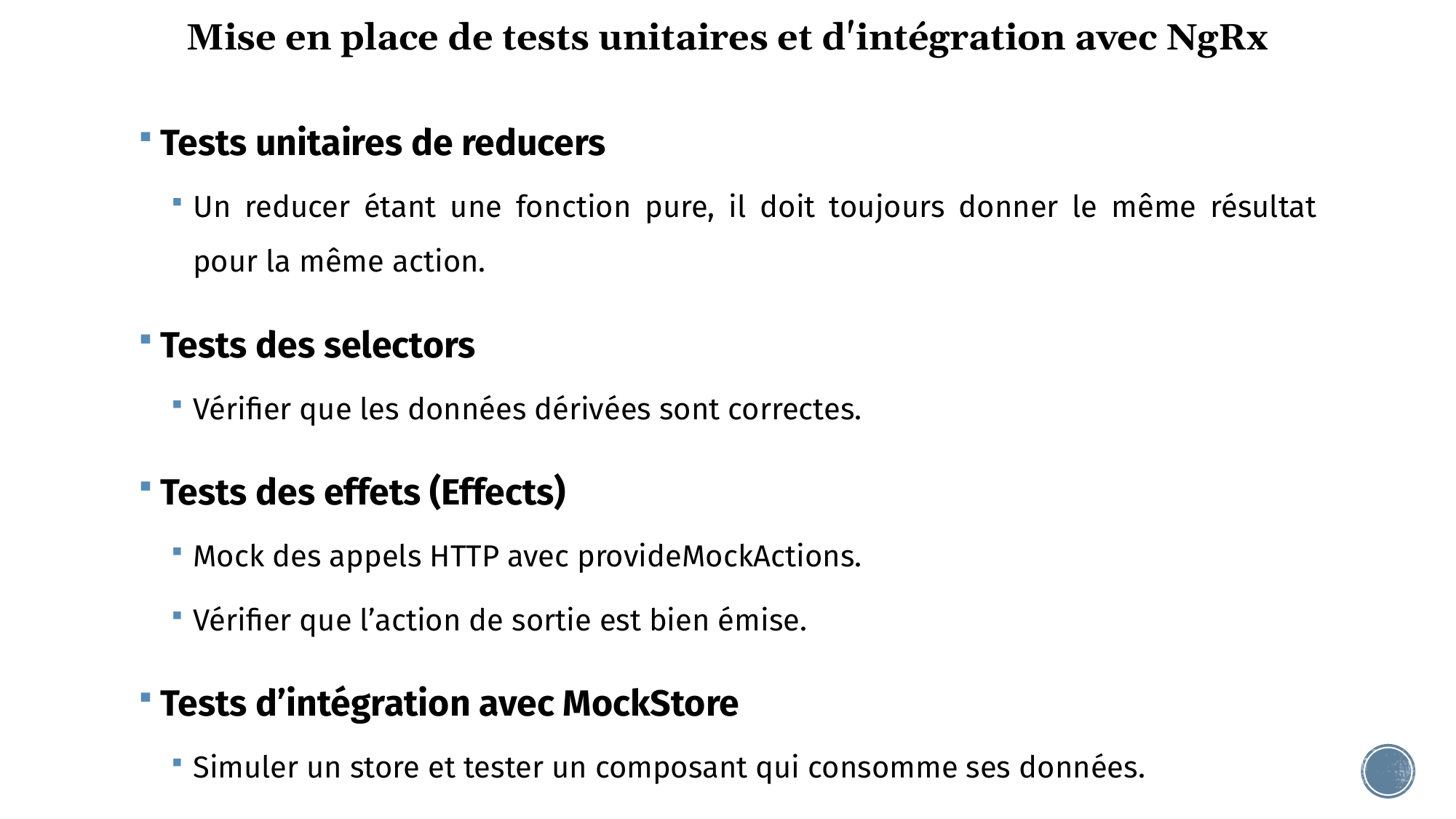

# Mise en place de tests unitaires et d'intégration avec NgRx
Tests unitaires de reducers
Un reducer étant une fonction pure, il doit toujours donner le même résultat pour la même action.
Tests des selectors
Vérifier que les données dérivées sont correctes.
Tests des effets (Effects)
Mock des appels HTTP avec provideMockActions.
Vérifier que l’action de sortie est bien émise.
Tests d’intégration avec MockStore
Simuler un store et tester un composant qui consomme ses données.